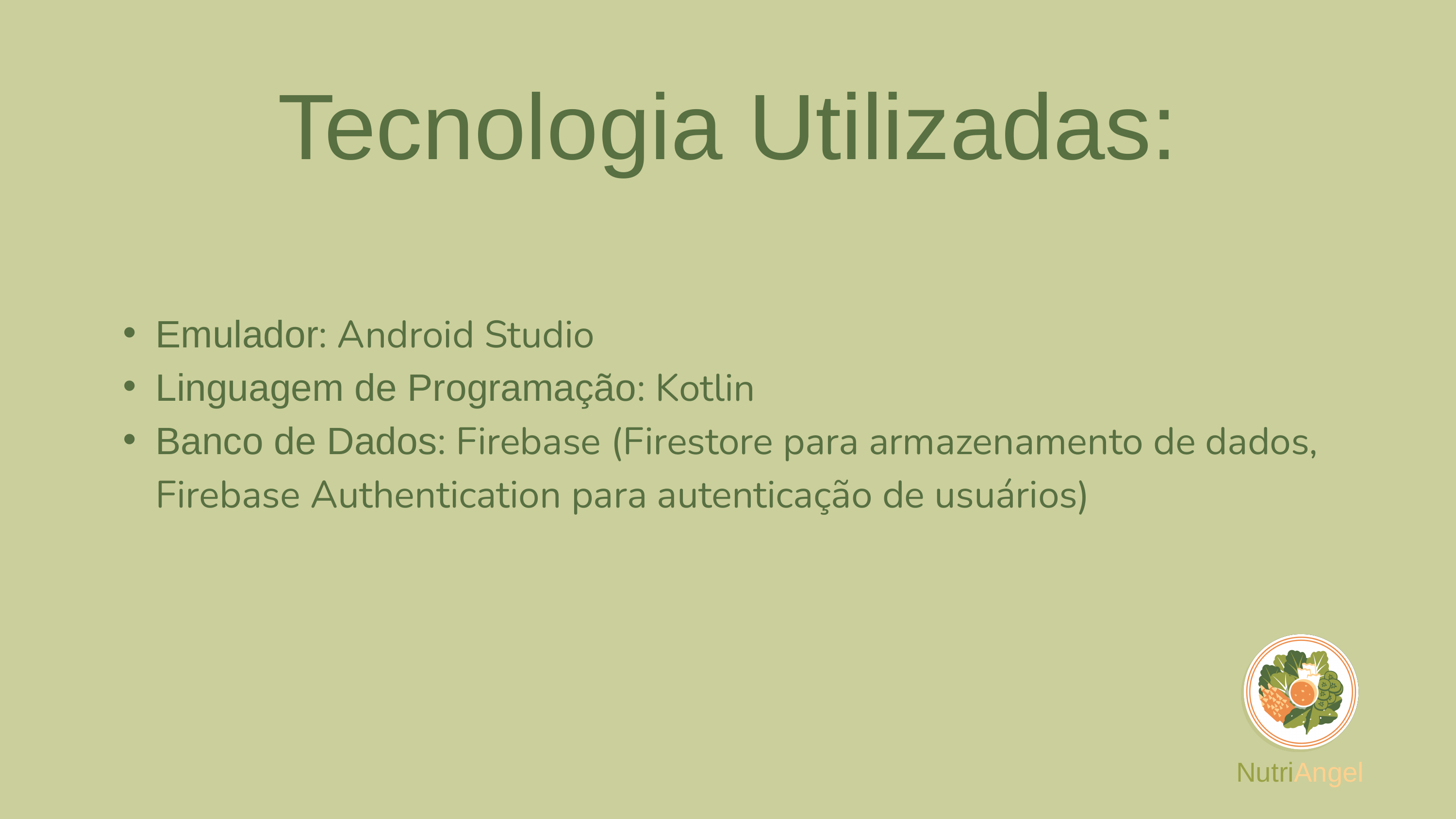

Tecnologia Utilizadas:
Emulador: Android Studio
Linguagem de Programação: Kotlin
Banco de Dados: Firebase (Firestore para armazenamento de dados, Firebase Authentication para autenticação de usuários)

NutriAngel